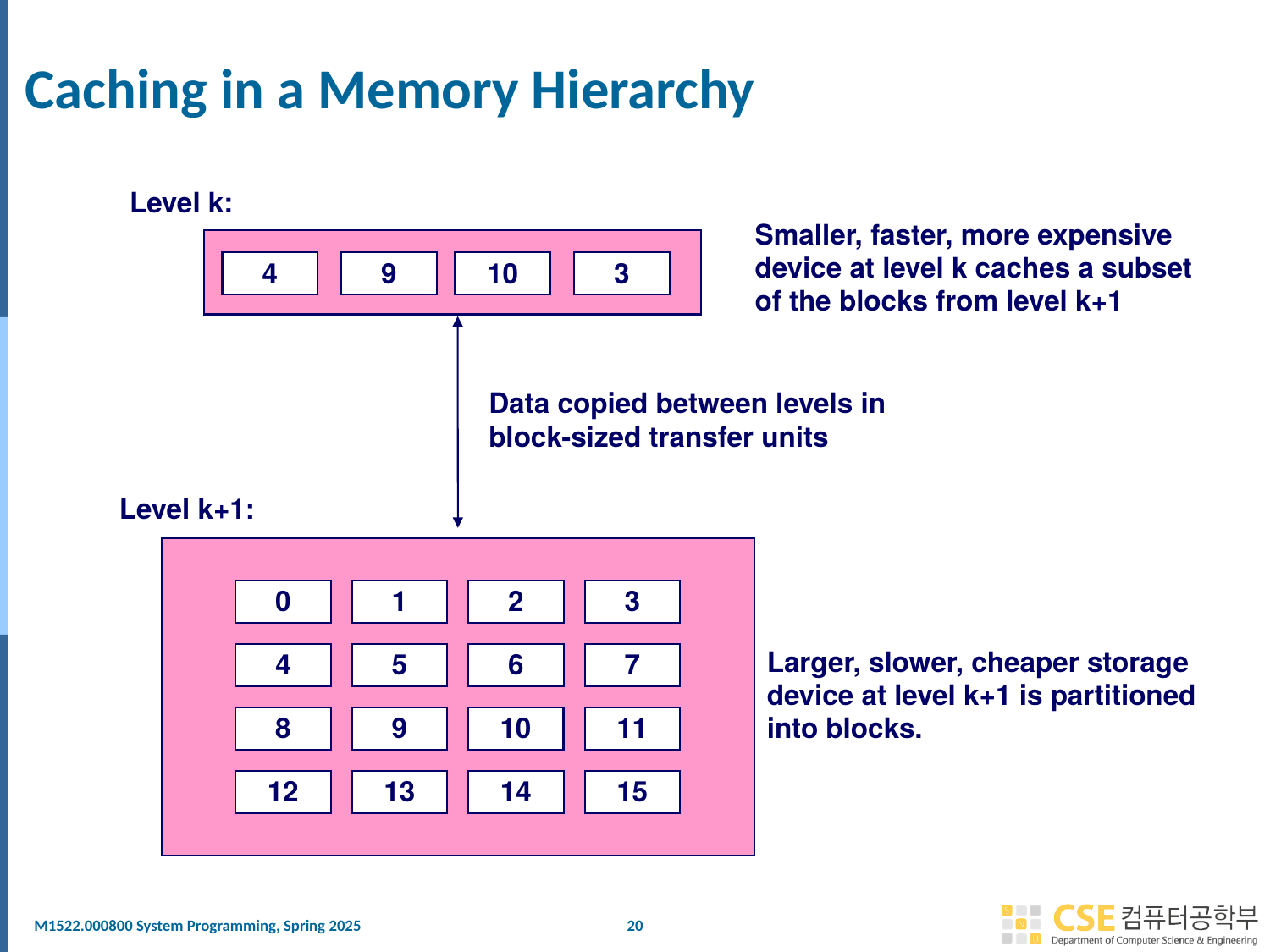

# Caching in a Memory Hierarchy
Level k:
Smaller, faster, more expensive
device at level k caches a subset
of the blocks from level k+1

9
3
4
10

Data copied between levels in block-sized transfer units
Level k+1:

0
1
2
3
Larger, slower, cheaper storage
device at level k+1 is partitioned
into blocks.
4
4
5
6
7
8
9
10
10
11
12
13
14
15